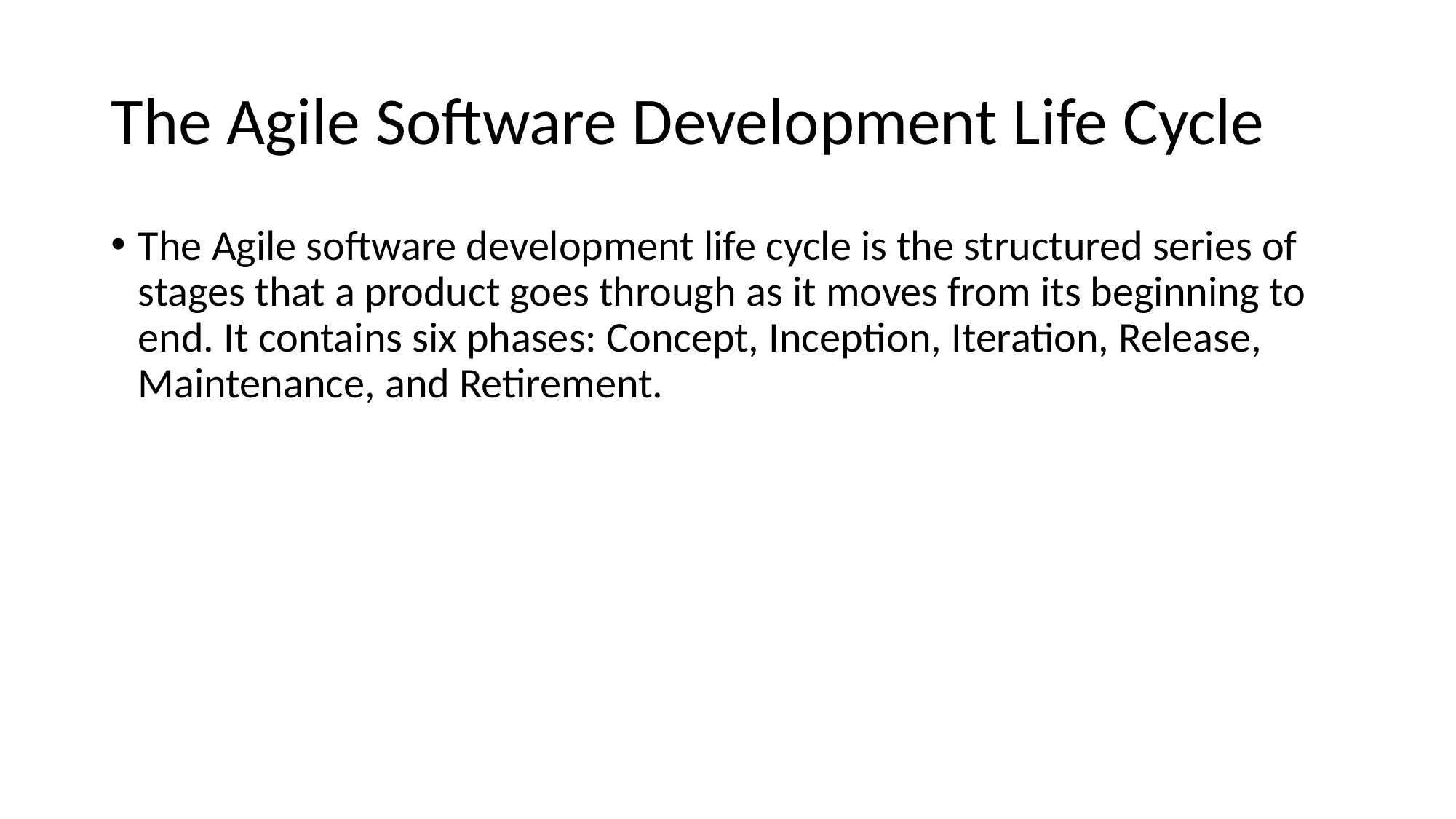

# The Agile Software Development Life Cycle
The Agile software development life cycle is the structured series of stages that a product goes through as it moves from its beginning to end. It contains six phases: Concept, Inception, Iteration, Release, Maintenance, and Retirement.